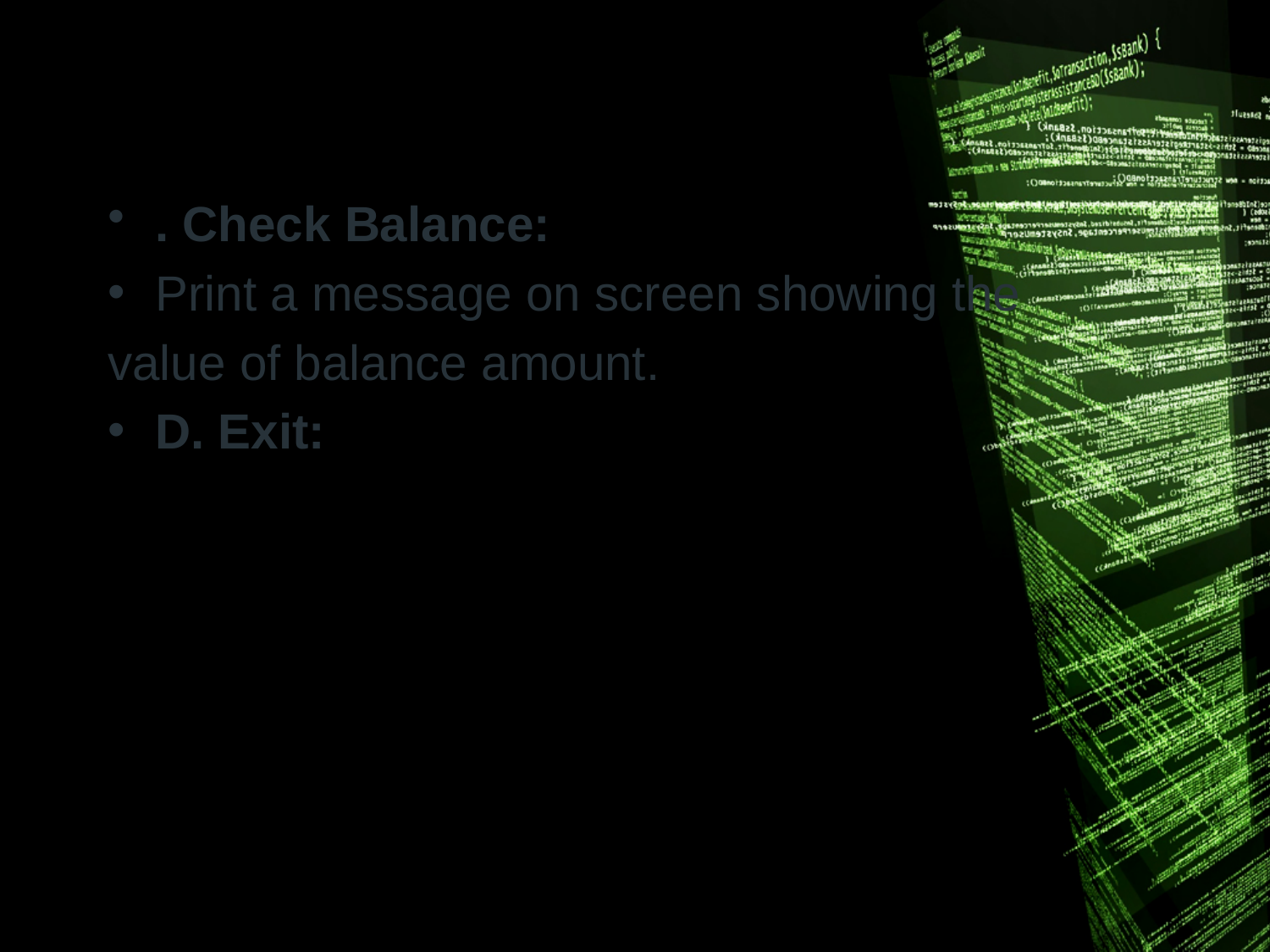

#
. Check Balance:
Print a message on screen showing the
value of balance amount.
D. Exit: